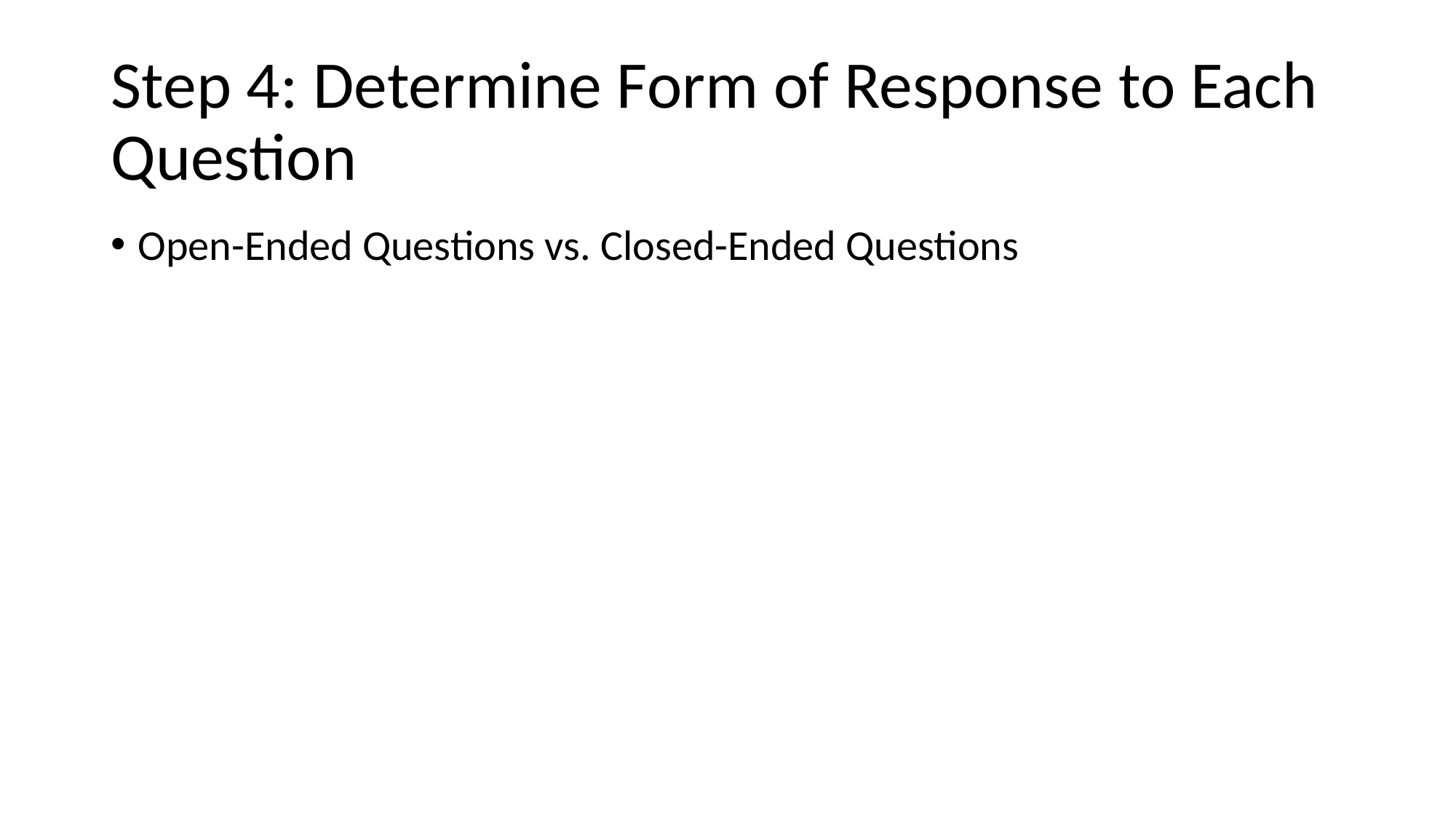

# Step 4: Determine Form of Response to Each Question
Open-Ended Questions vs. Closed-Ended Questions